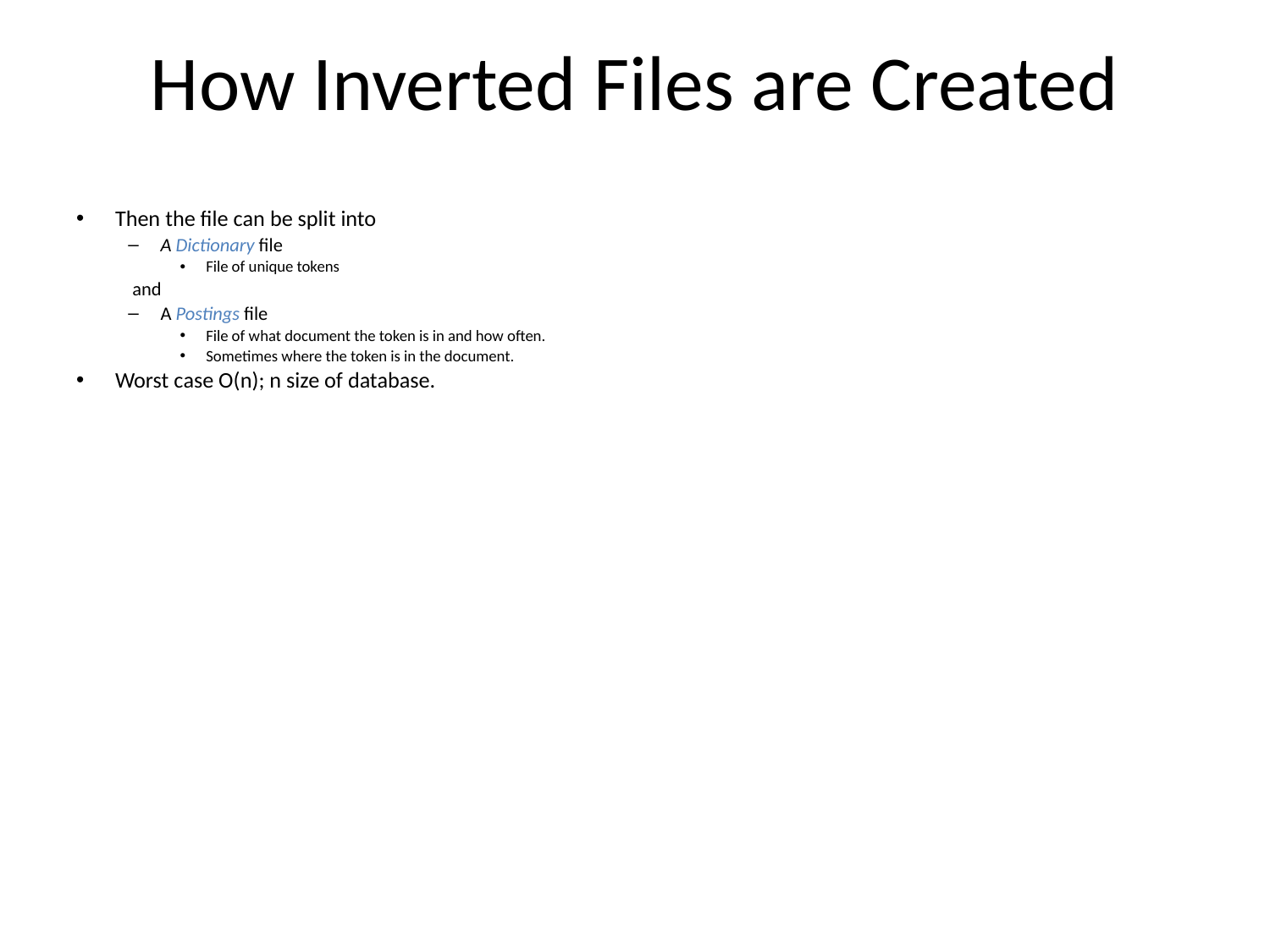

# How Inverted Files are Created
Then the file can be split into
A Dictionary file
File of unique tokens
 and
A Postings file
File of what document the token is in and how often.
Sometimes where the token is in the document.
Worst case O(n); n size of database.